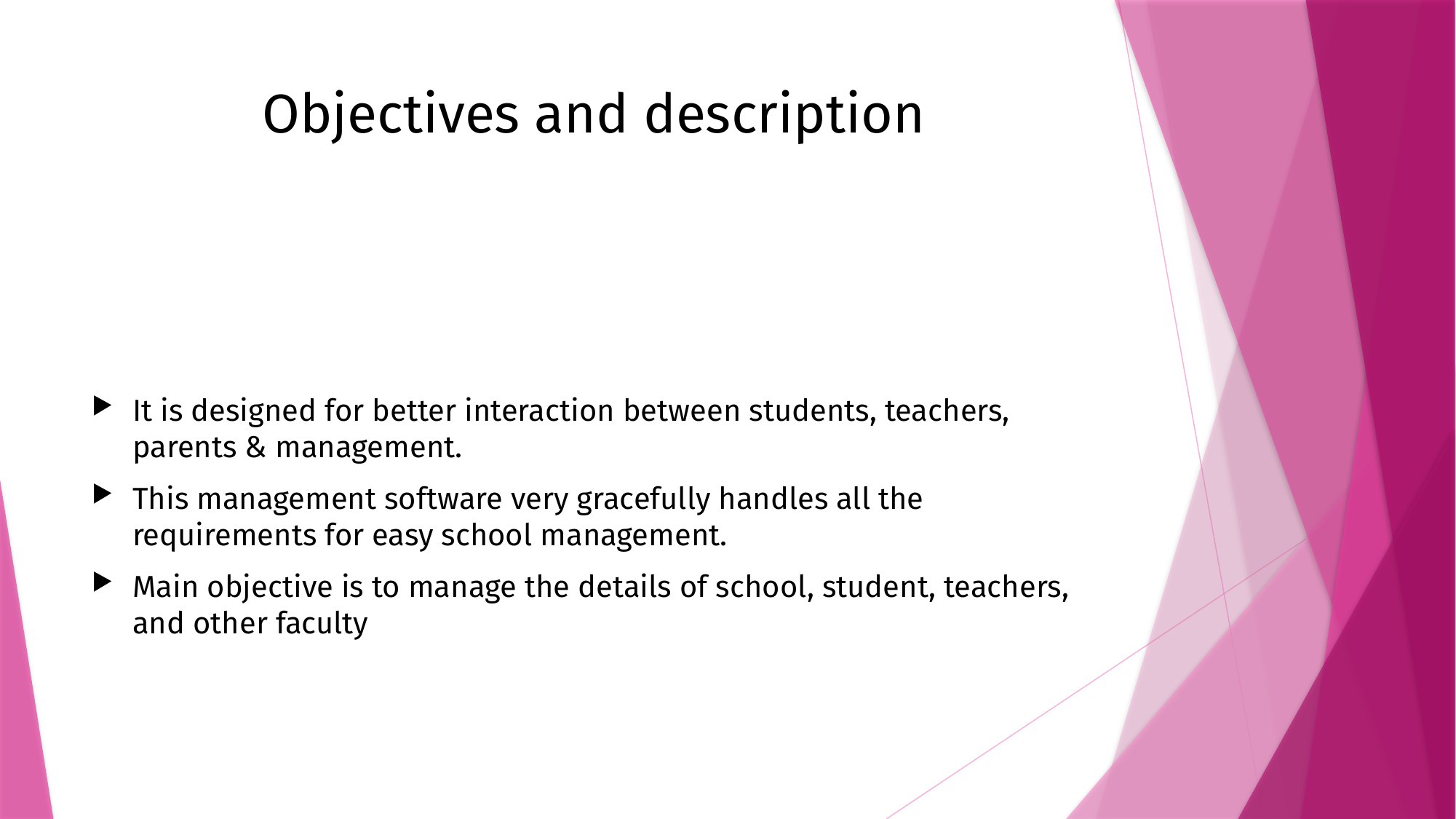

# Objectives and description

It is designed for better interaction between students, teachers, parents & management.
This management software very gracefully handles all the requirements for easy school management.
Main objective is to manage the details of school, student, teachers, and other faculty